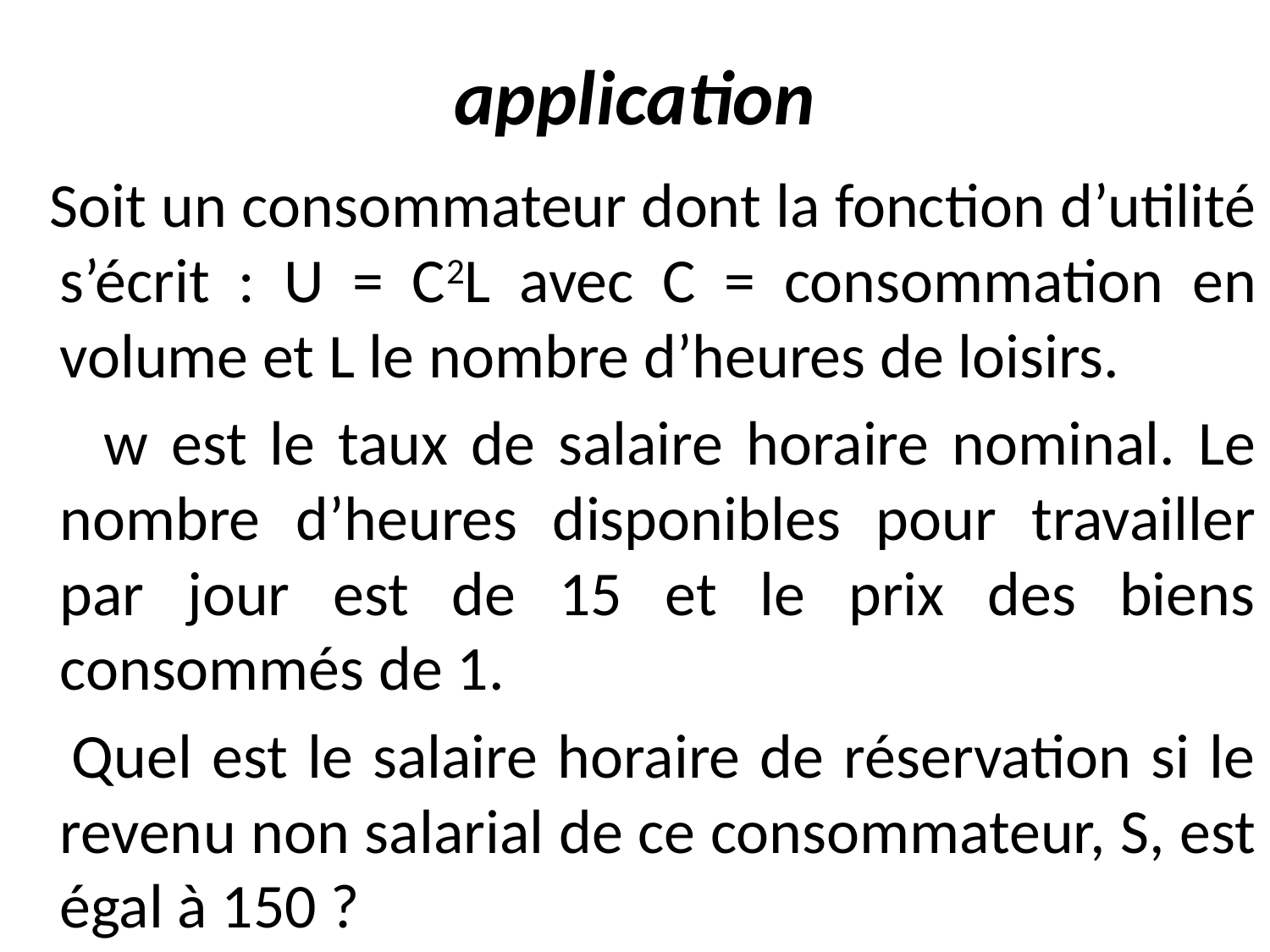

# application
   Soit un consommateur dont la fonction d’utilité s’écrit : U = C2L avec C = consommation en volume et L le nombre d’heures de loisirs.
    w est le taux de salaire horaire nominal. Le nombre d’heures disponibles pour travailler par jour est de 15 et le prix des biens consommés de 1.
   Quel est le salaire horaire de réservation si le revenu non salarial de ce consommateur, S, est égal à 150 ?